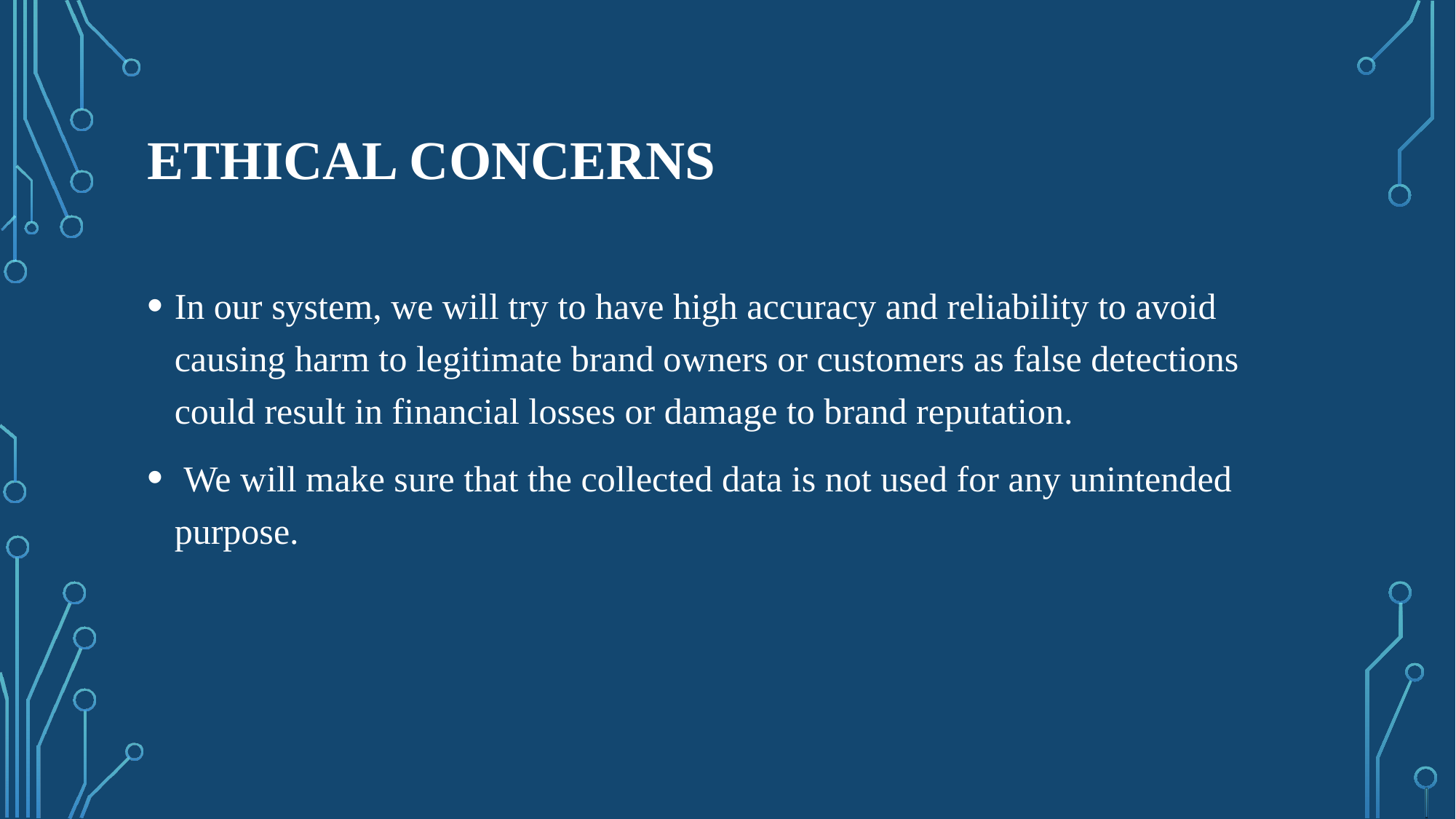

# Ethical Concerns
In our system, we will try to have high accuracy and reliability to avoid causing harm to legitimate brand owners or customers as false detections could result in financial losses or damage to brand reputation.
 We will make sure that the collected data is not used for any unintended purpose.